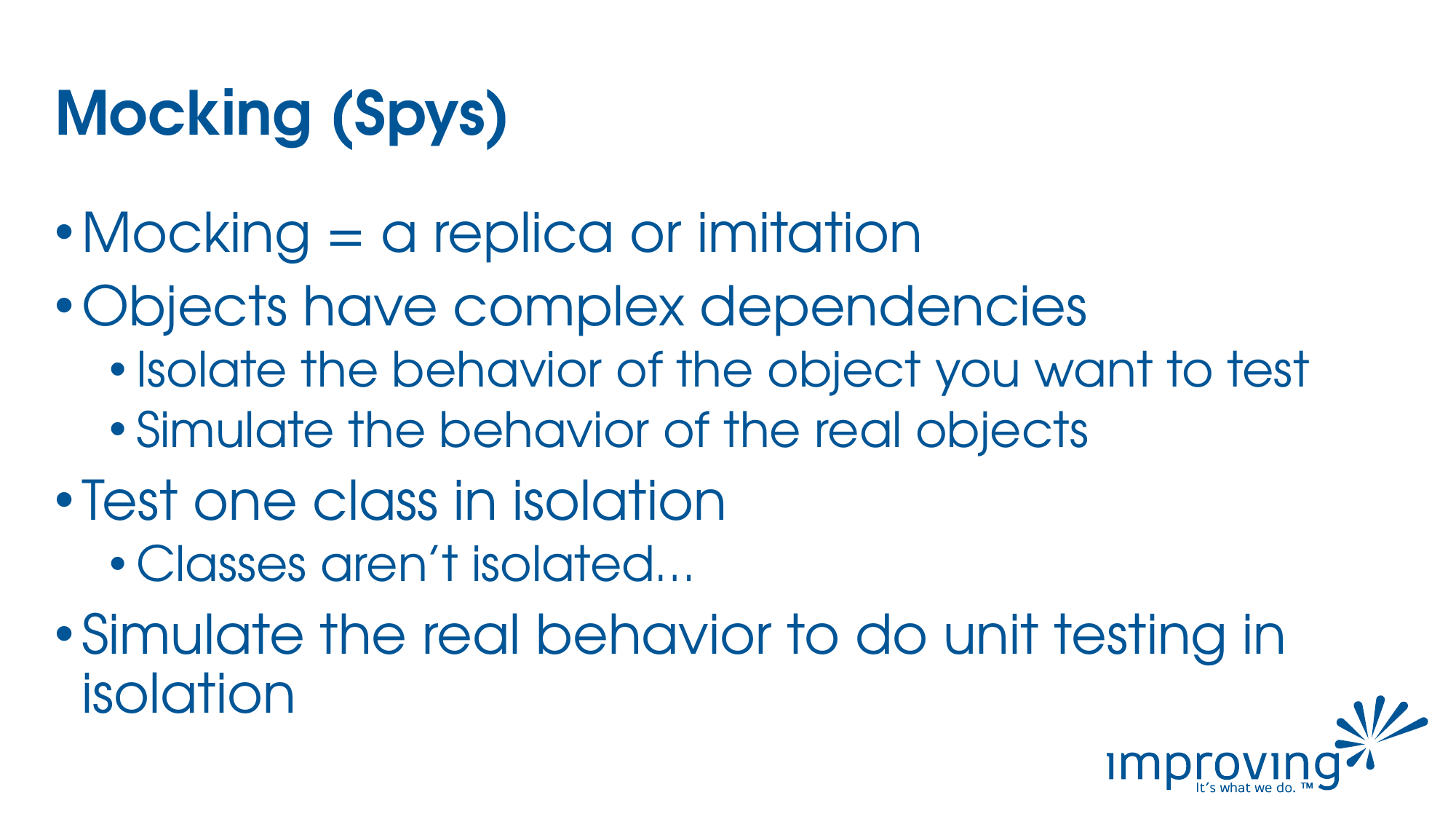

# Mocking (Spys)
Mocking = a replica or imitation
Objects have complex dependencies
Isolate the behavior of the object you want to test
Simulate the behavior of the real objects
Test one class in isolation
Classes aren’t isolated…
Simulate the real behavior to do unit testing in isolation